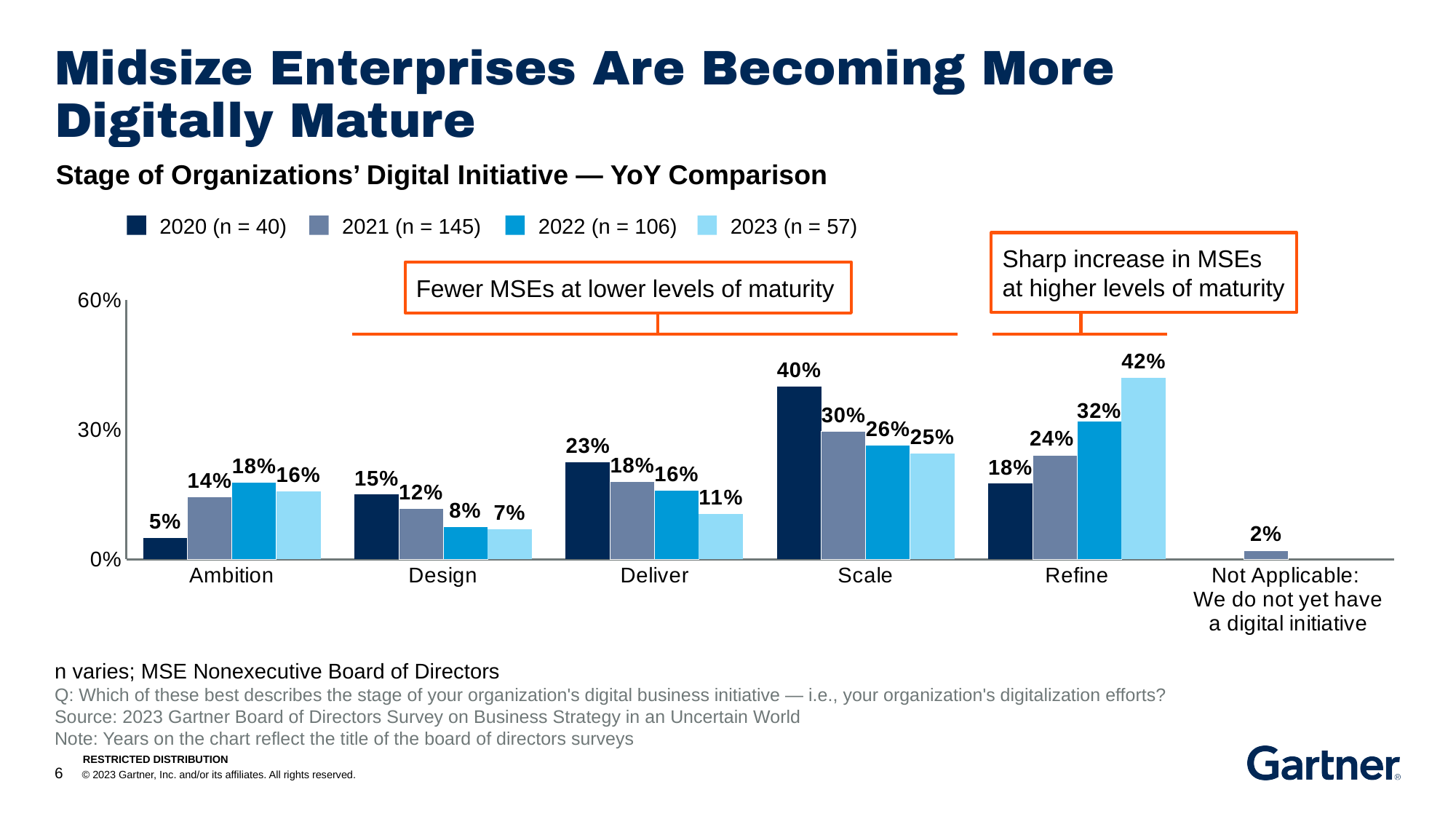

# Midsize Enterprises Are Becoming More Digitally Mature
Stage of Organizations’ Digital Initiative — YoY Comparison
2020 (n = 40)
2021 (n = 145)
2022 (n = 106)
2023 (n = 57)

Sharp increase in MSEs at higher levels of maturity
Fewer MSEs at lower levels of maturity

### Chart

| Category | 2020 (n=40) | 2021 (n=145) | 2022 (n=106) | 2023 (n=57) |
|---|---|---|---|---|
| Ambition | 0.05 | 0.14482758620689654 | 0.1792452830188679 | 0.15789473684210525 |
| Design | 0.15 | 0.11724137931034483 | 0.07547169811320754 | 0.07017543859649122 |
| Deliver | 0.225 | 0.1793103448275862 | 0.16037735849056603 | 0.10526315789473684 |
| Scale | 0.4 | 0.296551724137931 | 0.2641509433962264 | 0.24561403508771928 |
| Refine | 0.175 | 0.24137931034482757 | 0.32075471698113206 | 0.42105263157894735 |
| Not Applicable:
We do not yet have a digital initiative | None | 0.02068965517241379 | None | None |
n varies; MSE Nonexecutive Board of Directors
Q: Which of these best describes the stage of your organization's digital business initiative — i.e., your organization's digitalization efforts?
Source: 2023 Gartner Board of Directors Survey on Business Strategy in an Uncertain World
Note: Years on the chart reflect the title of the board of directors surveys